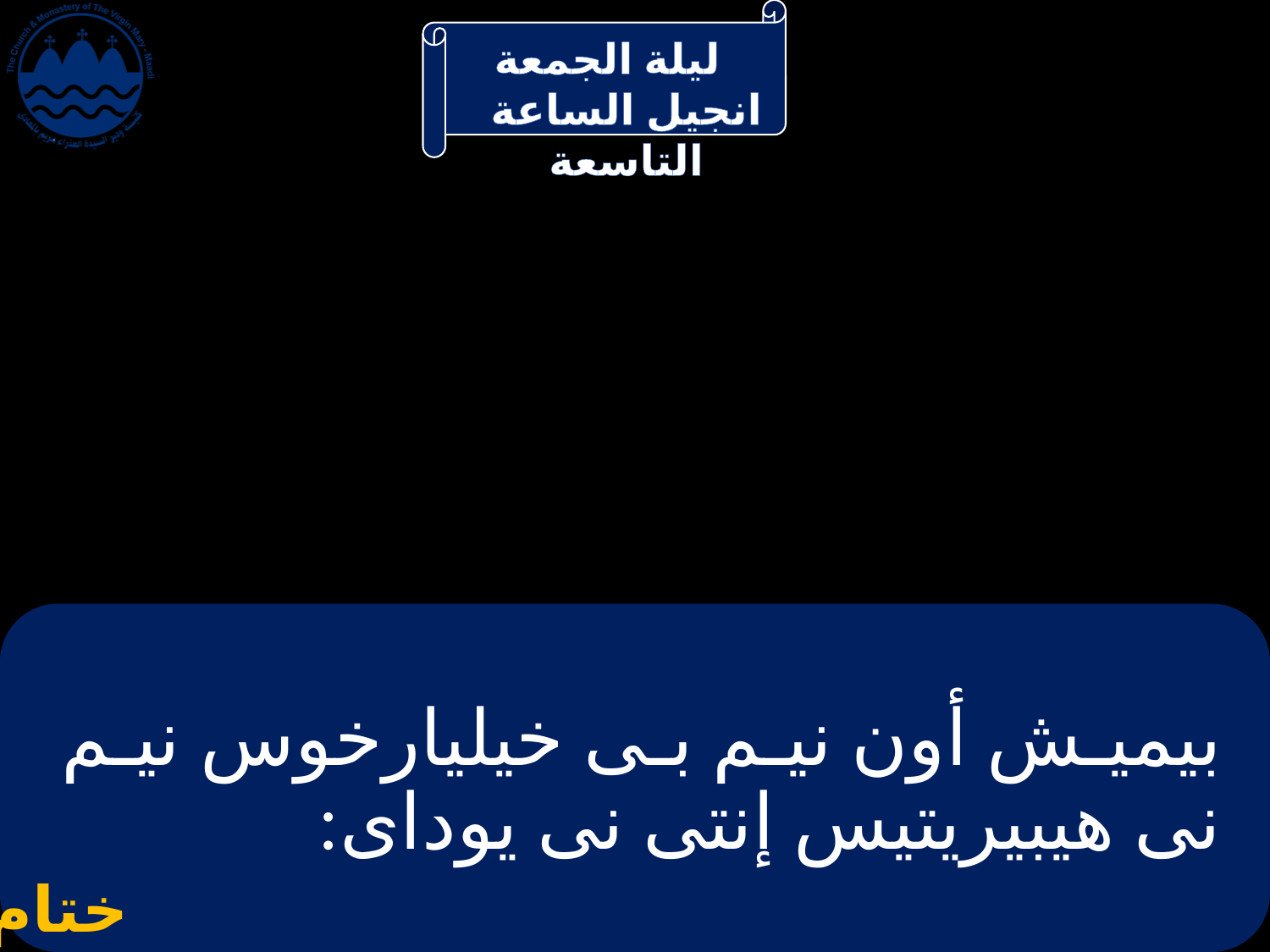

# بيميش أون نيم بى خيليارخوس نيم نى هيبيريتيس إنتى نى يوداى:
ختام